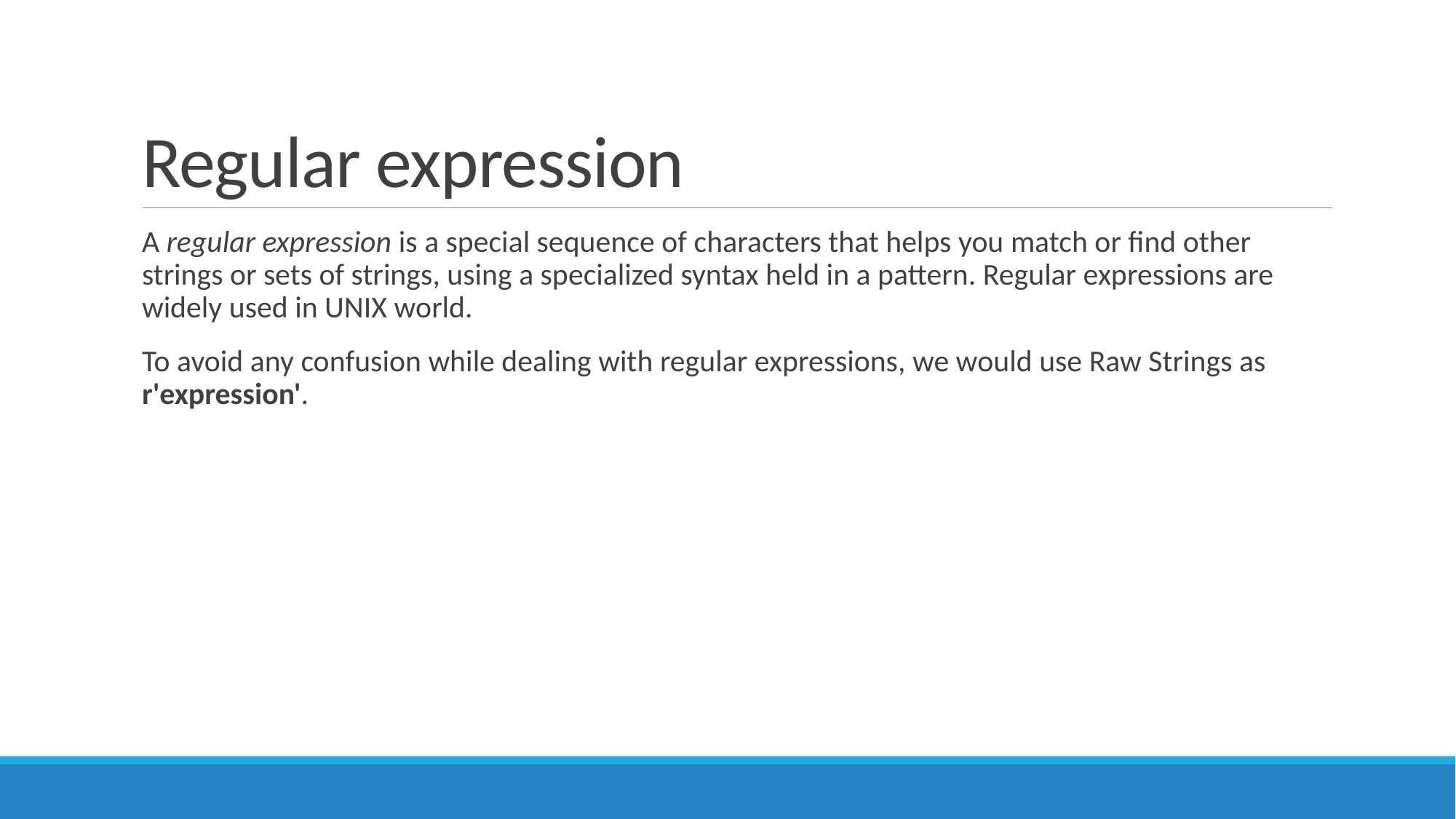

# Regular expression
A regular expression is a special sequence of characters that helps you match or find other strings or sets of strings, using a specialized syntax held in a pattern. Regular expressions are widely used in UNIX world.
To avoid any confusion while dealing with regular expressions, we would use Raw Strings as r'expression'.